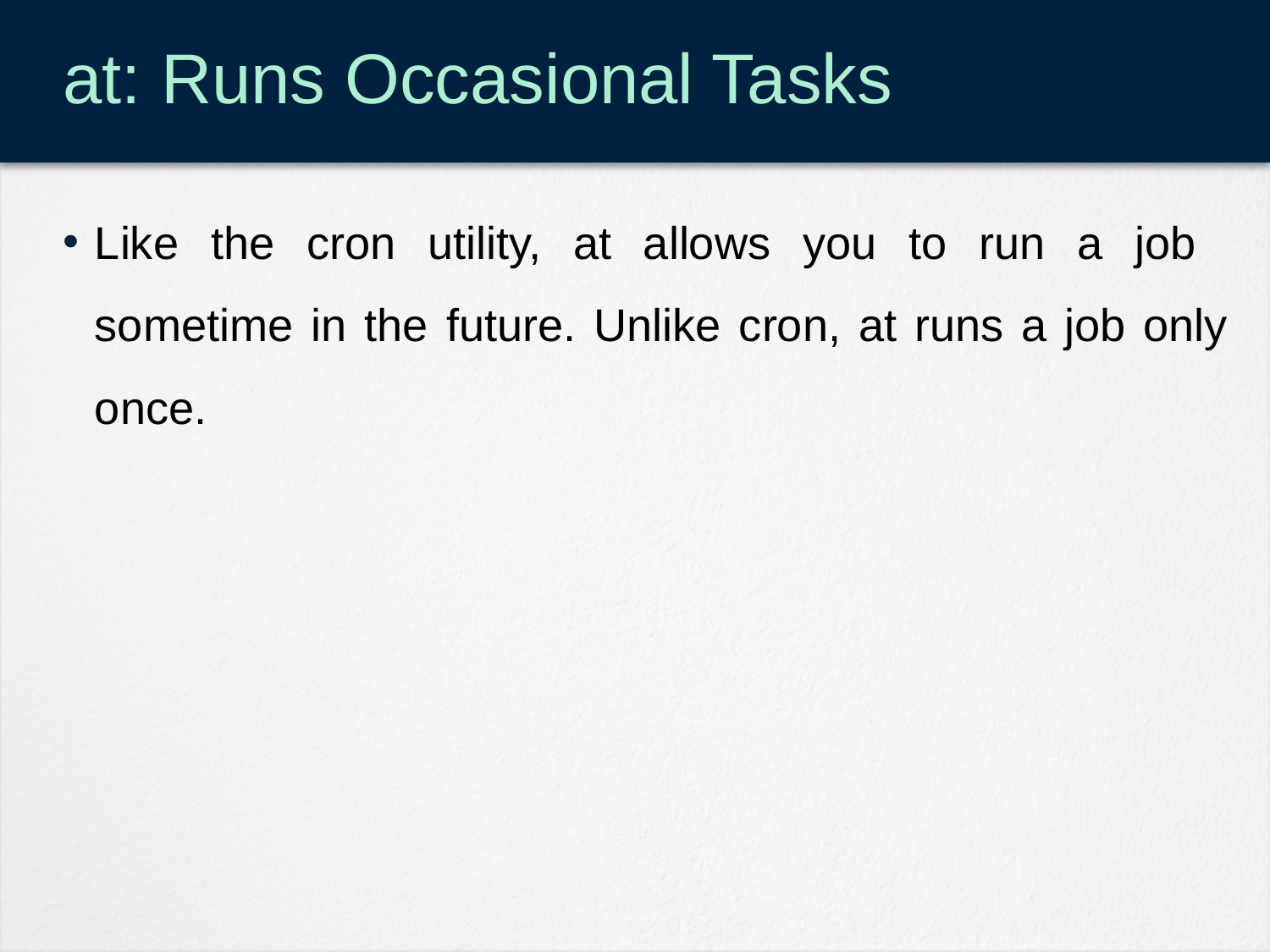

# at: Runs Occasional Tasks
Like the cron utility, at allows you to run a job  sometime in the future. Unlike cron, at runs a job only once.